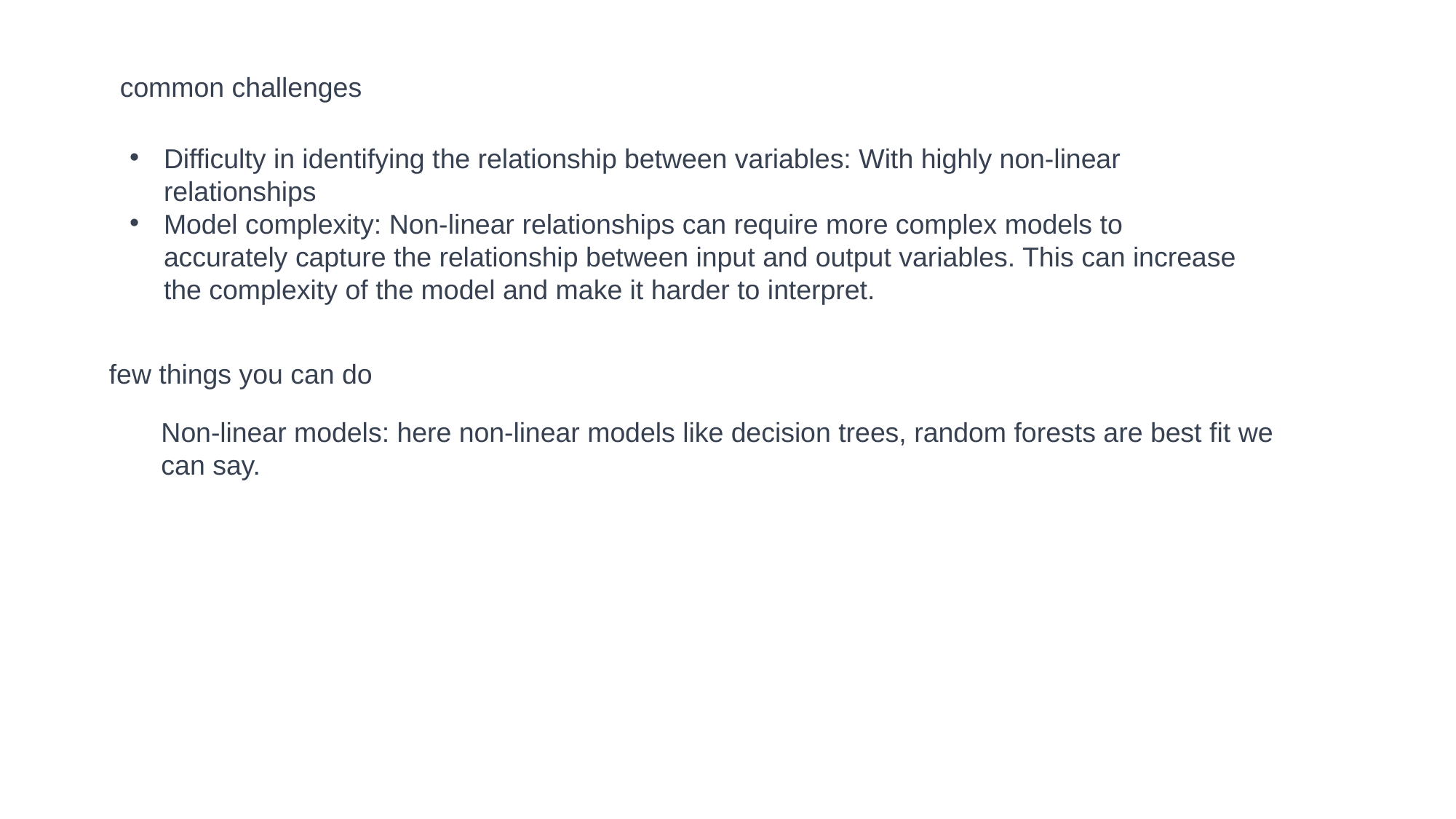

common challenges
Difficulty in identifying the relationship between variables: With highly non-linear relationships
Model complexity: Non-linear relationships can require more complex models to accurately capture the relationship between input and output variables. This can increase the complexity of the model and make it harder to interpret.
few things you can do
Non-linear models: here non-linear models like decision trees, random forests are best fit we can say.